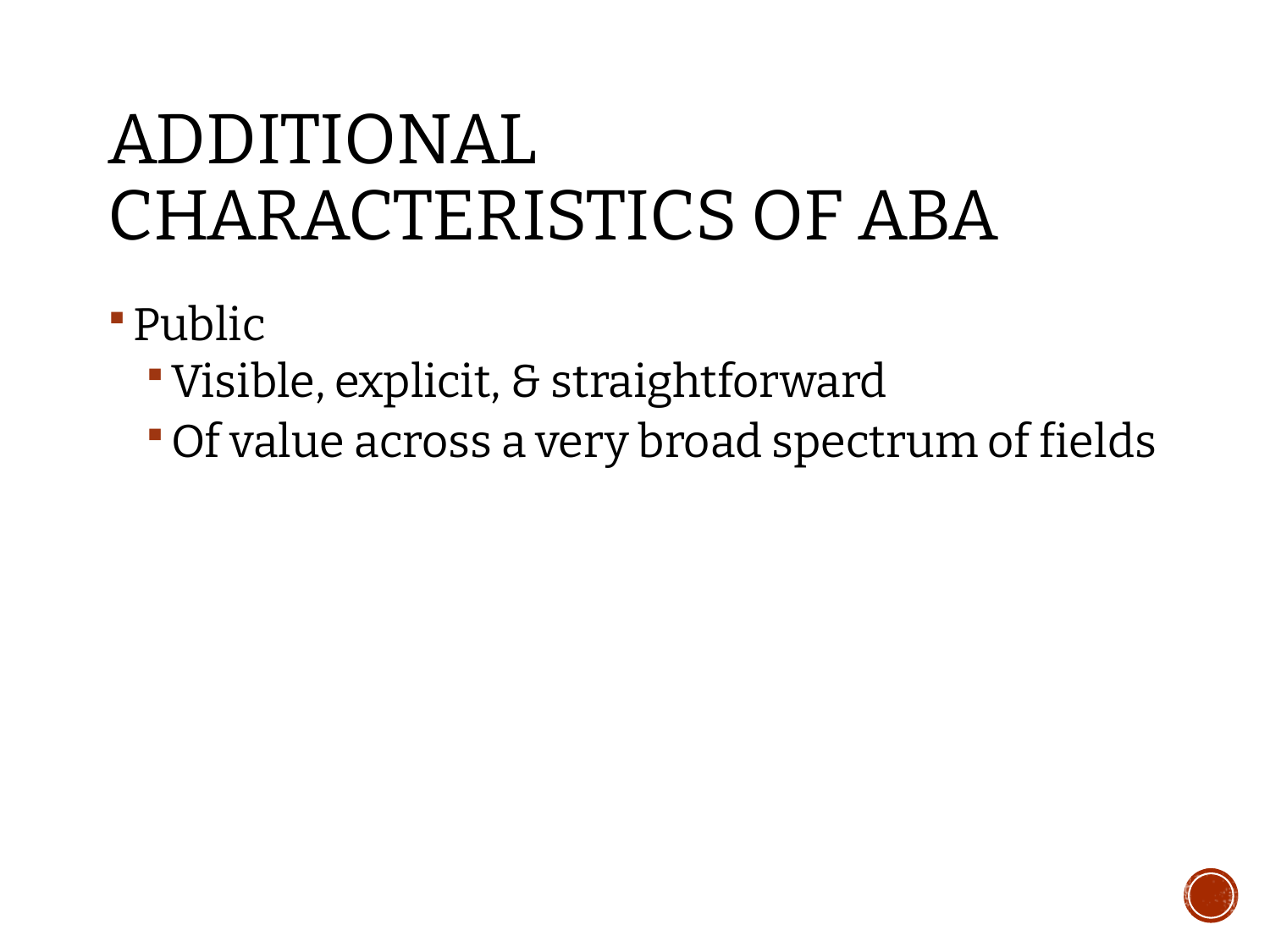

# Additional Characteristics of ABA
Public
Visible, explicit, & straightforward
Of value across a very broad spectrum of fields